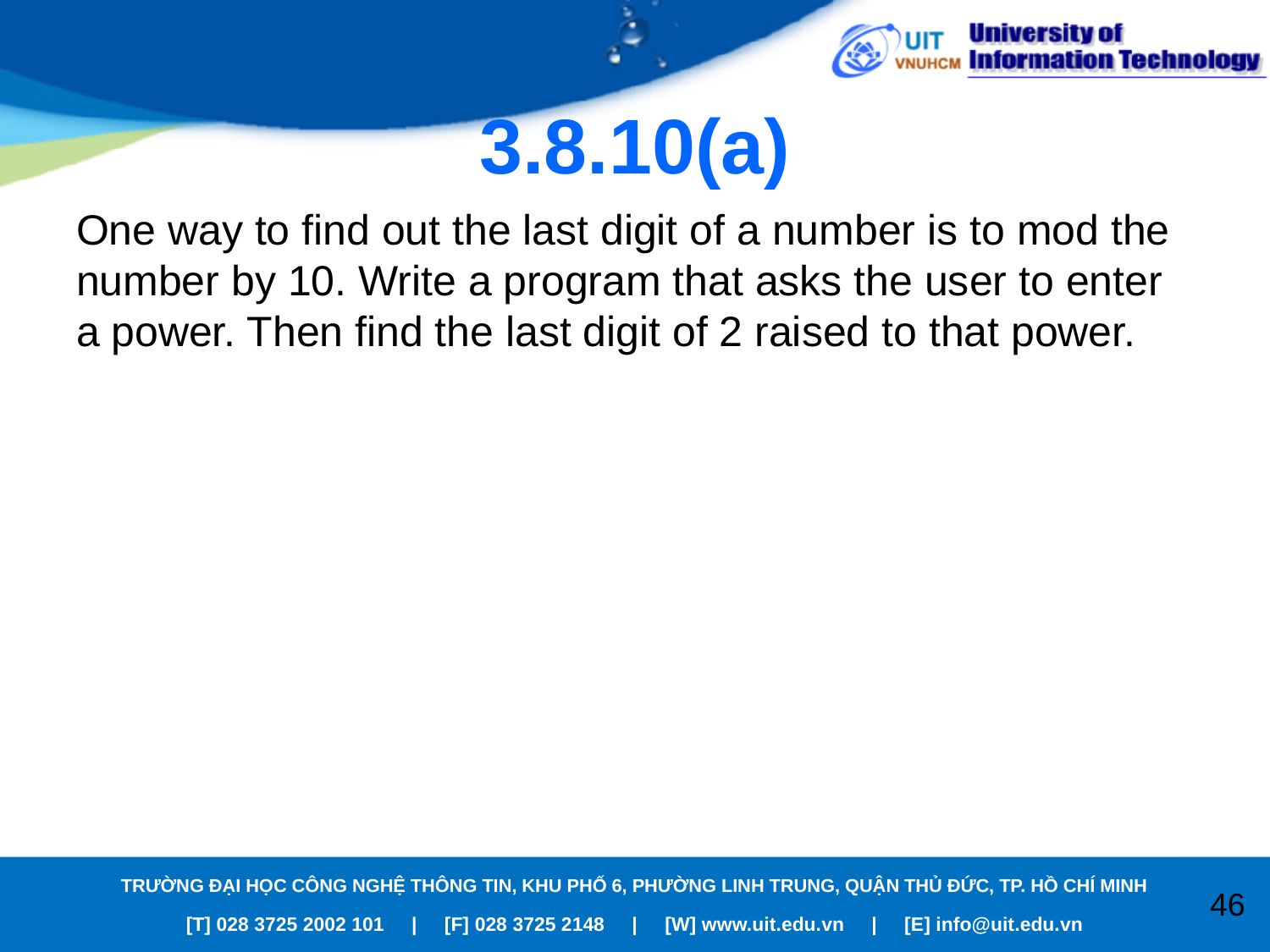

# 3.8.10(a)
One way to find out the last digit of a number is to mod the number by 10. Write a program that asks the user to enter a power. Then find the last digit of 2 raised to that power.